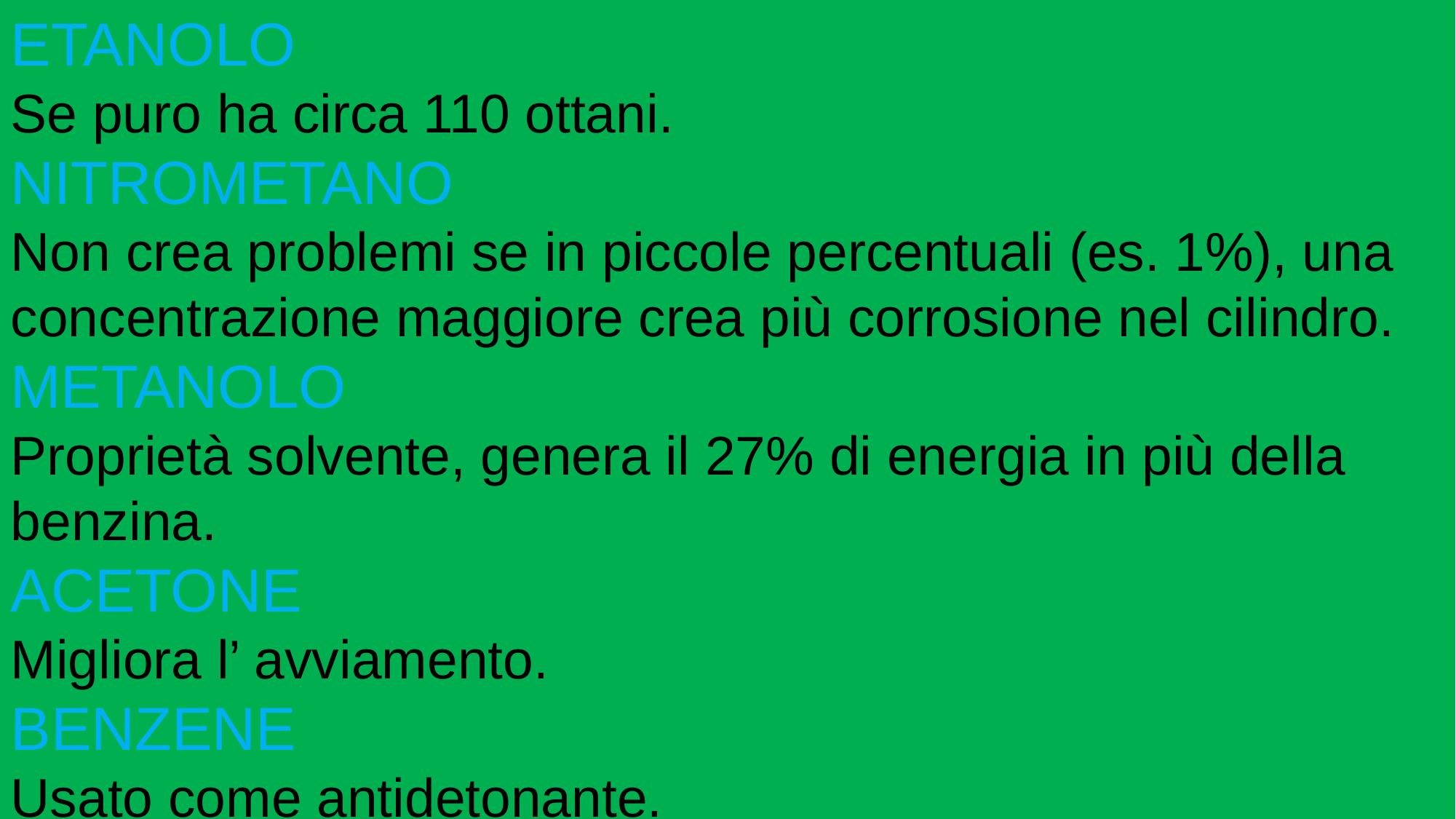

ETANOLO
Se puro ha circa 110 ottani.
NITROMETANO
Non crea problemi se in piccole percentuali (es. 1%), una concentrazione maggiore crea più corrosione nel cilindro.
METANOLO
Proprietà solvente, genera il 27% di energia in più della benzina.
ACETONE
Migliora l’ avviamento.
BENZENE
Usato come antidetonante.